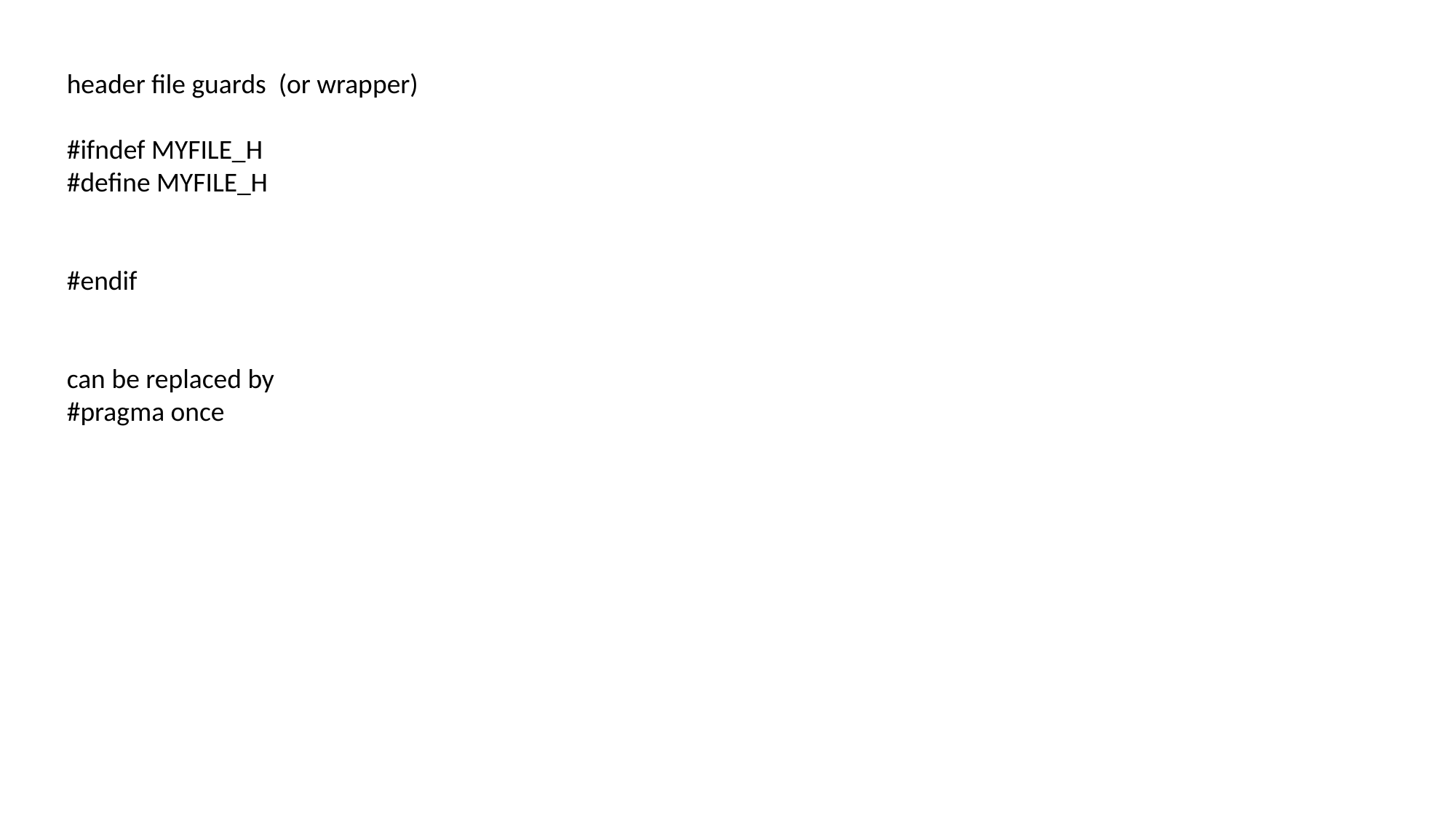

header file guards  (or wrapper)

#ifndef MYFILE_H
#define MYFILE_H

#endif

can be replaced by
#pragma once